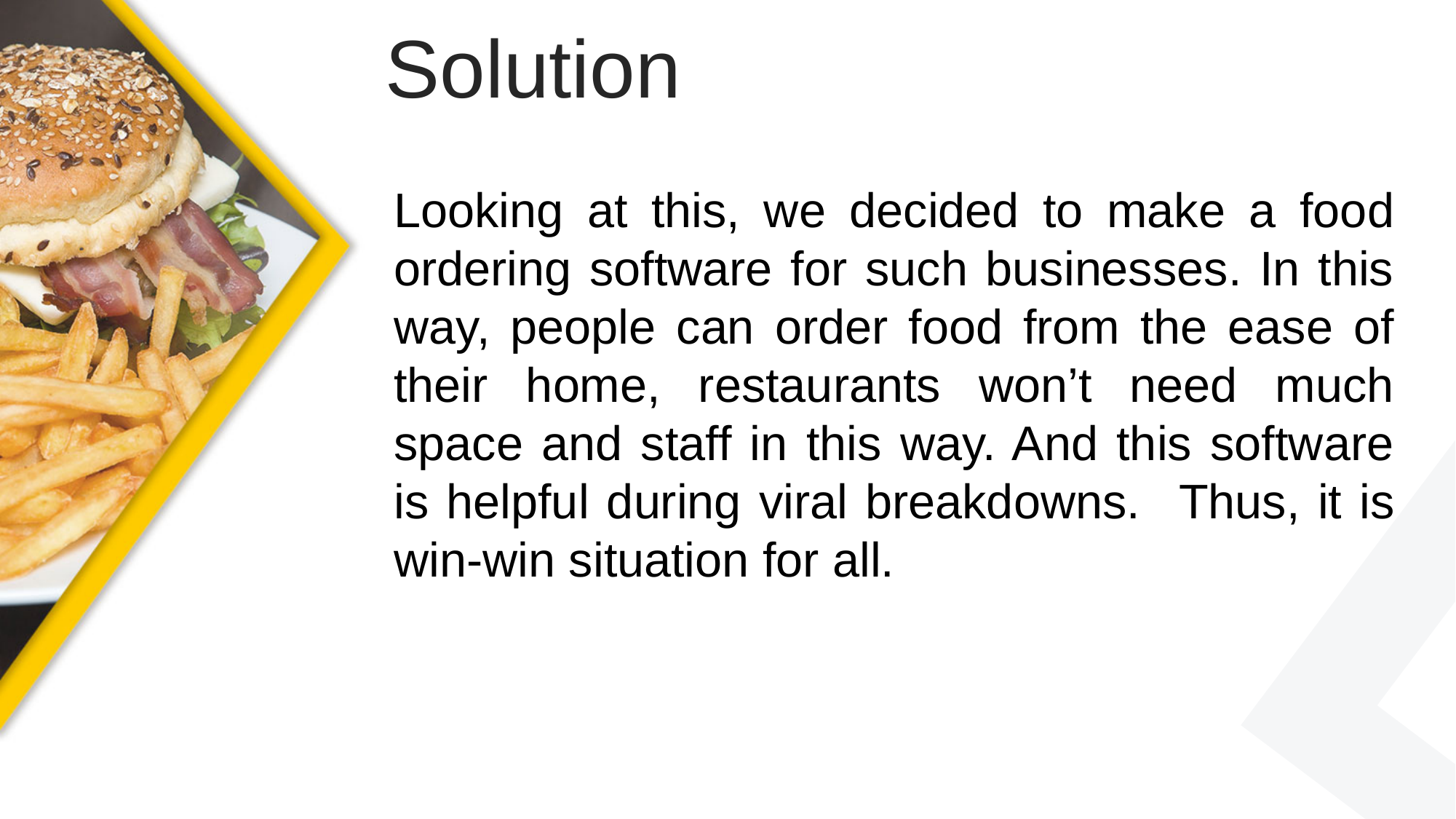

Solution
Looking at this, we decided to make a food ordering software for such businesses. In this way, people can order food from the ease of their home, restaurants won’t need much space and staff in this way. And this software is helpful during viral breakdowns. 	Thus, it is win-win situation for all.